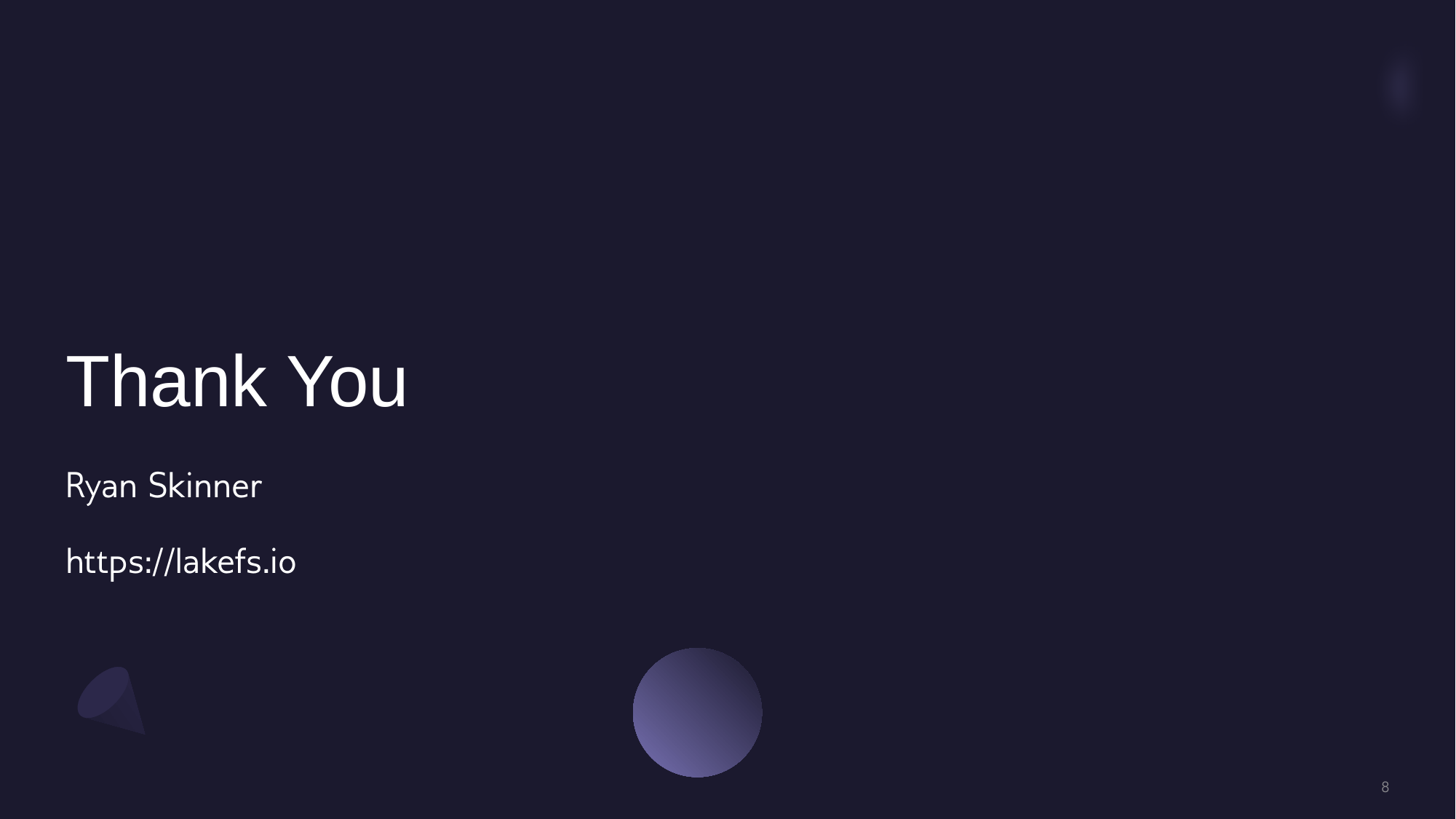

# Thank You
Ryan Skinner
https://lakefs.io

8